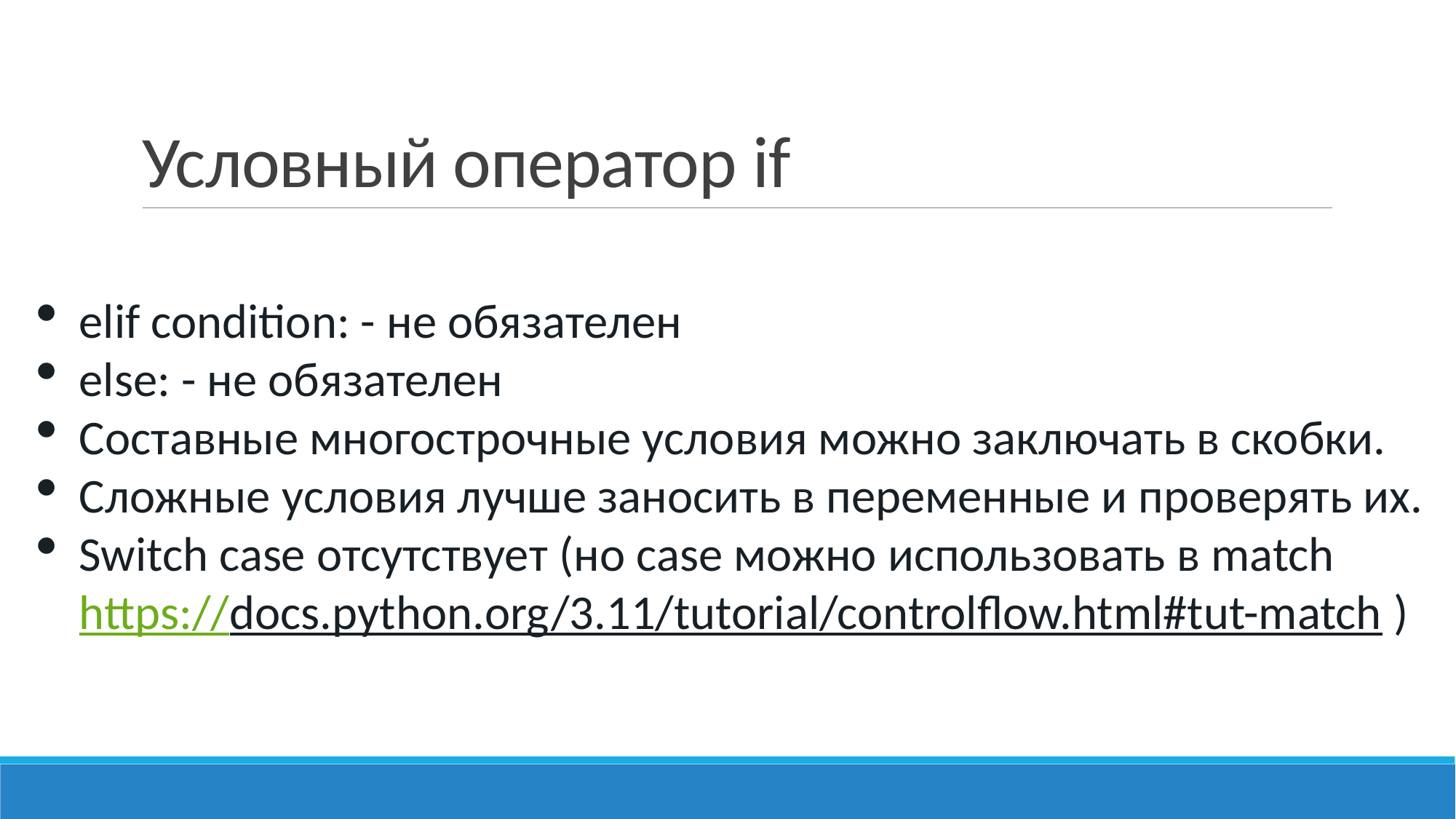

# Условный оператор if
elif condition: - не обязателен
else: - не обязателен
Составные многострочные условия можно заключать в скобки.
Сложные условия лучше заносить в переменные и проверять их.
Switch case отсутствует (но case можно использовать в match https://docs.python.org/3.11/tutorial/controlflow.html#tut-match )